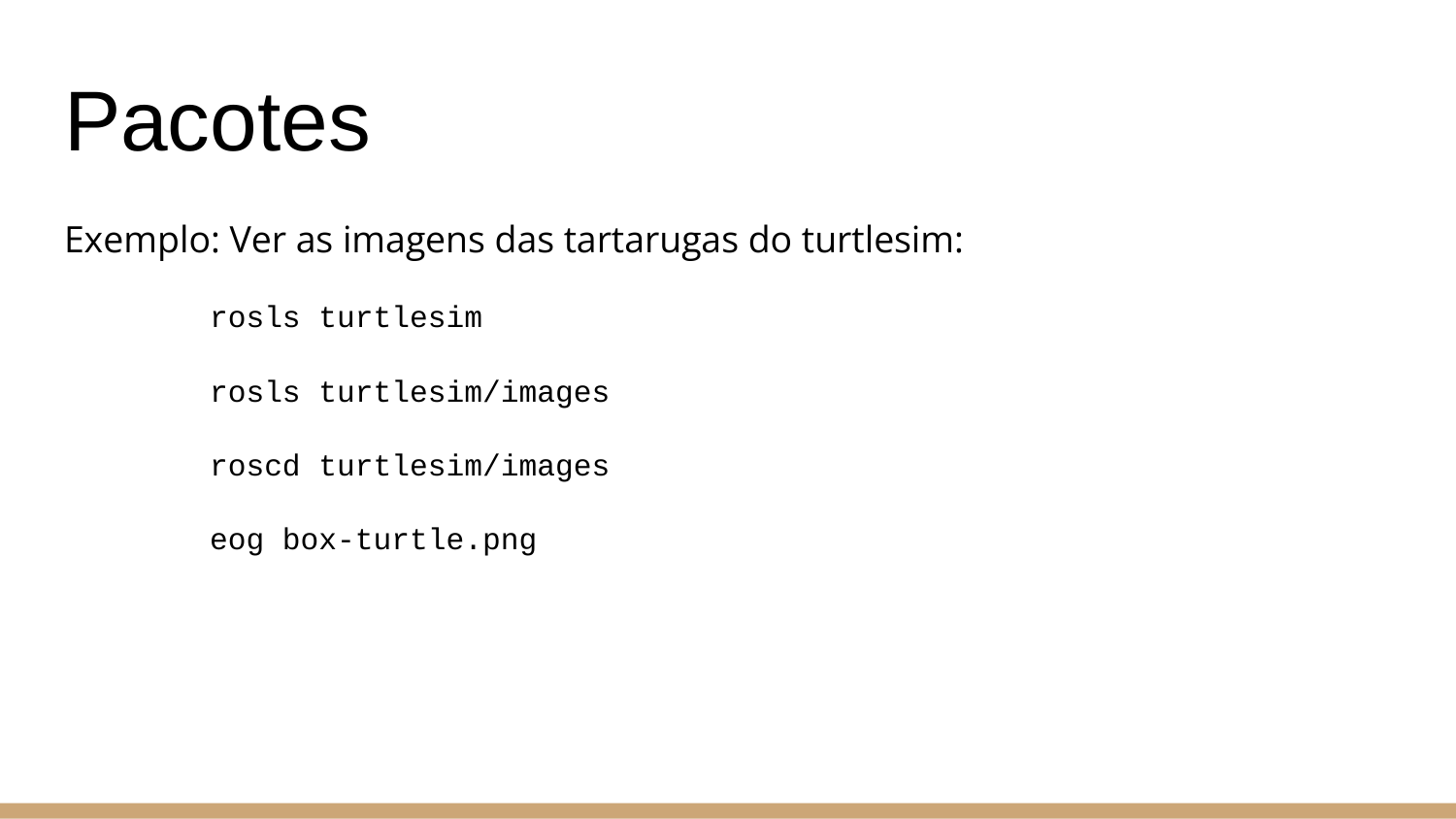

# Pacotes
Exemplo: Ver as imagens das tartarugas do turtlesim:
	rosls turtlesim
	rosls turtlesim/images
	roscd turtlesim/images
	eog box-turtle.png